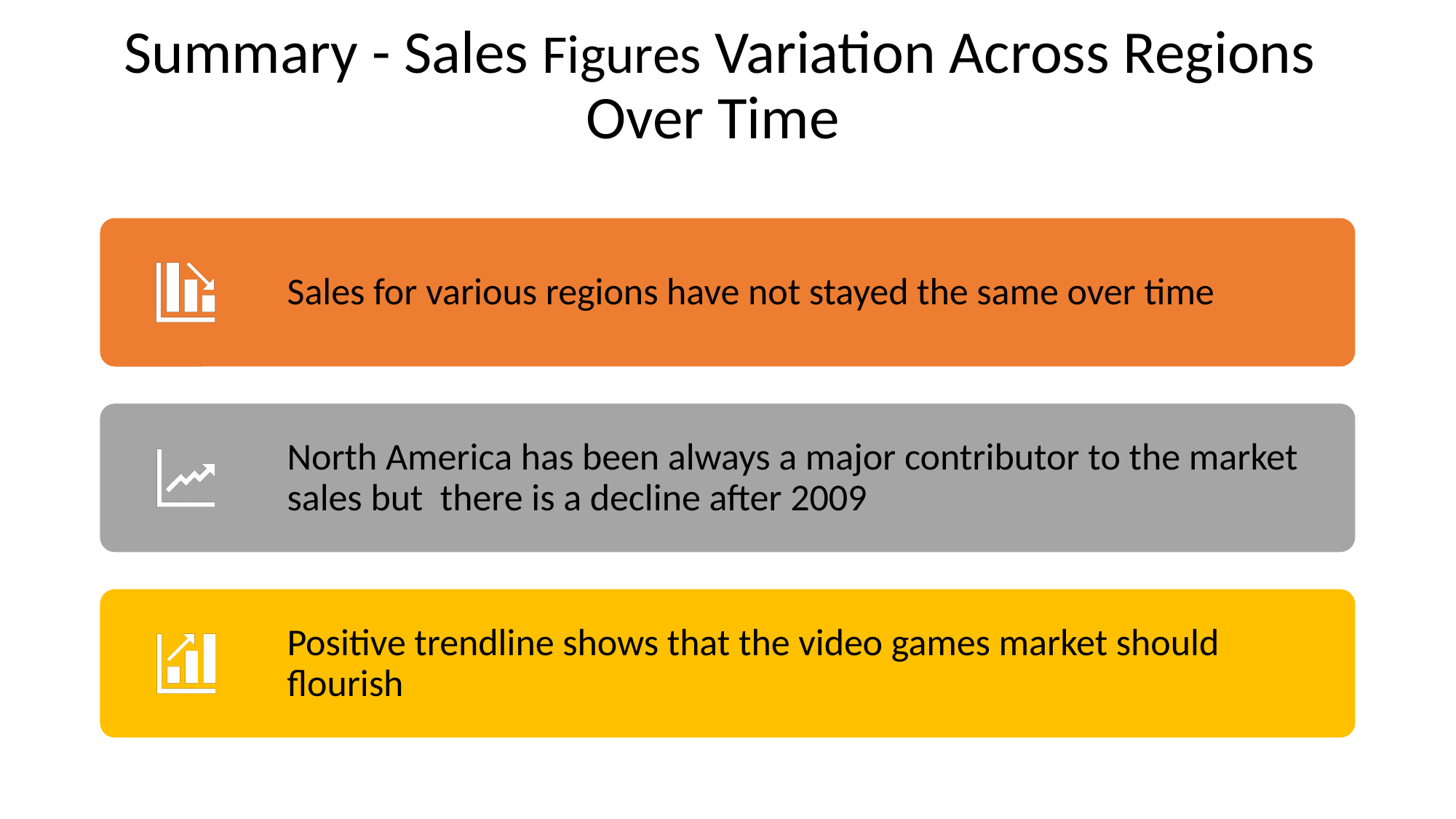

# Summary - Sales Figures Variation Across Regions Over Time
Sales for various regions have not stayed the same over time
North America has been always a major contributor to the market sales but  there is a decline after 2009
Positive trendline shows that the video games market should flourish